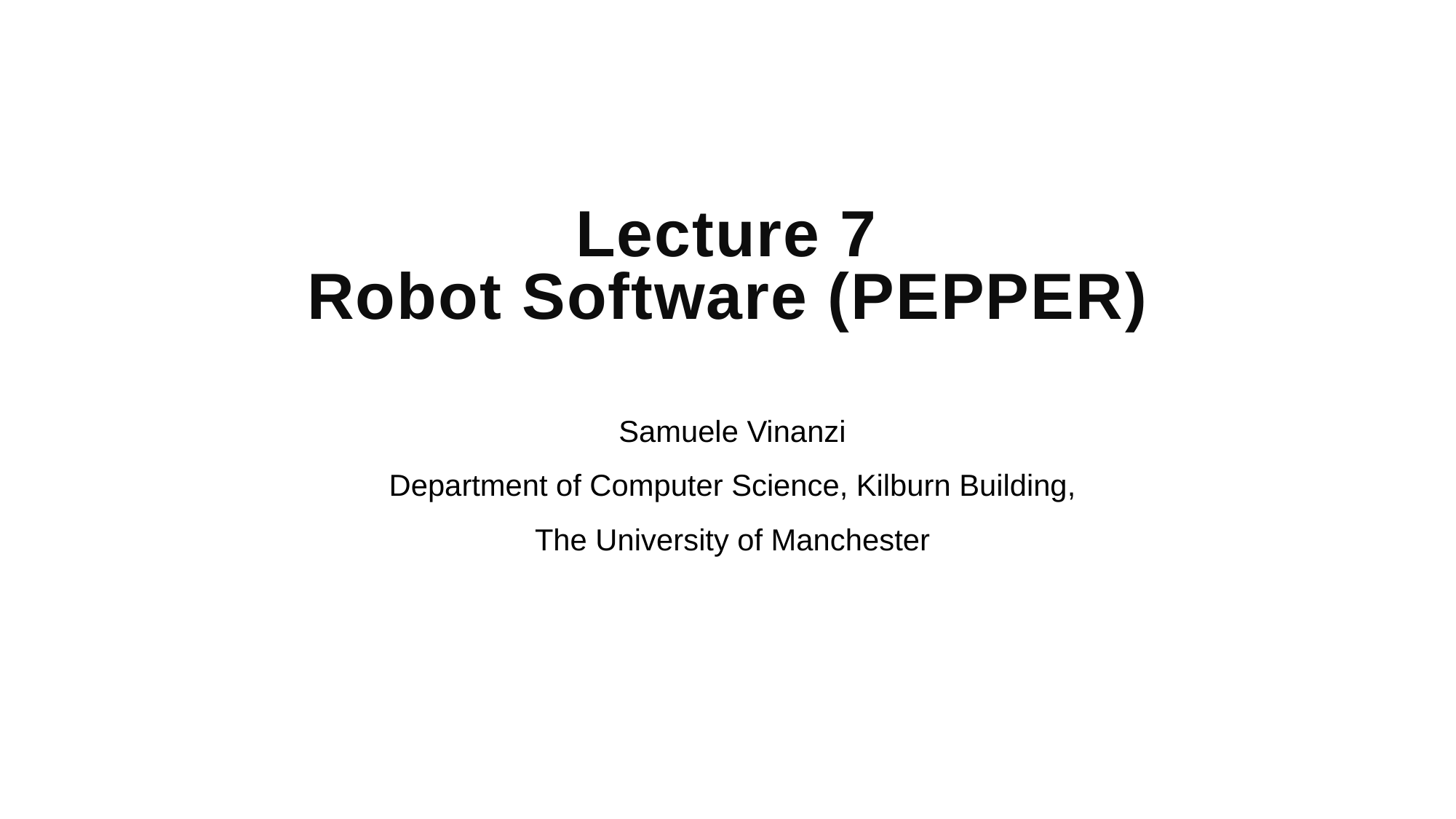

Lecture 7
Robot Software (PEPPER)
Samuele Vinanzi
Department of Computer Science, Kilburn Building,
The University of Manchester